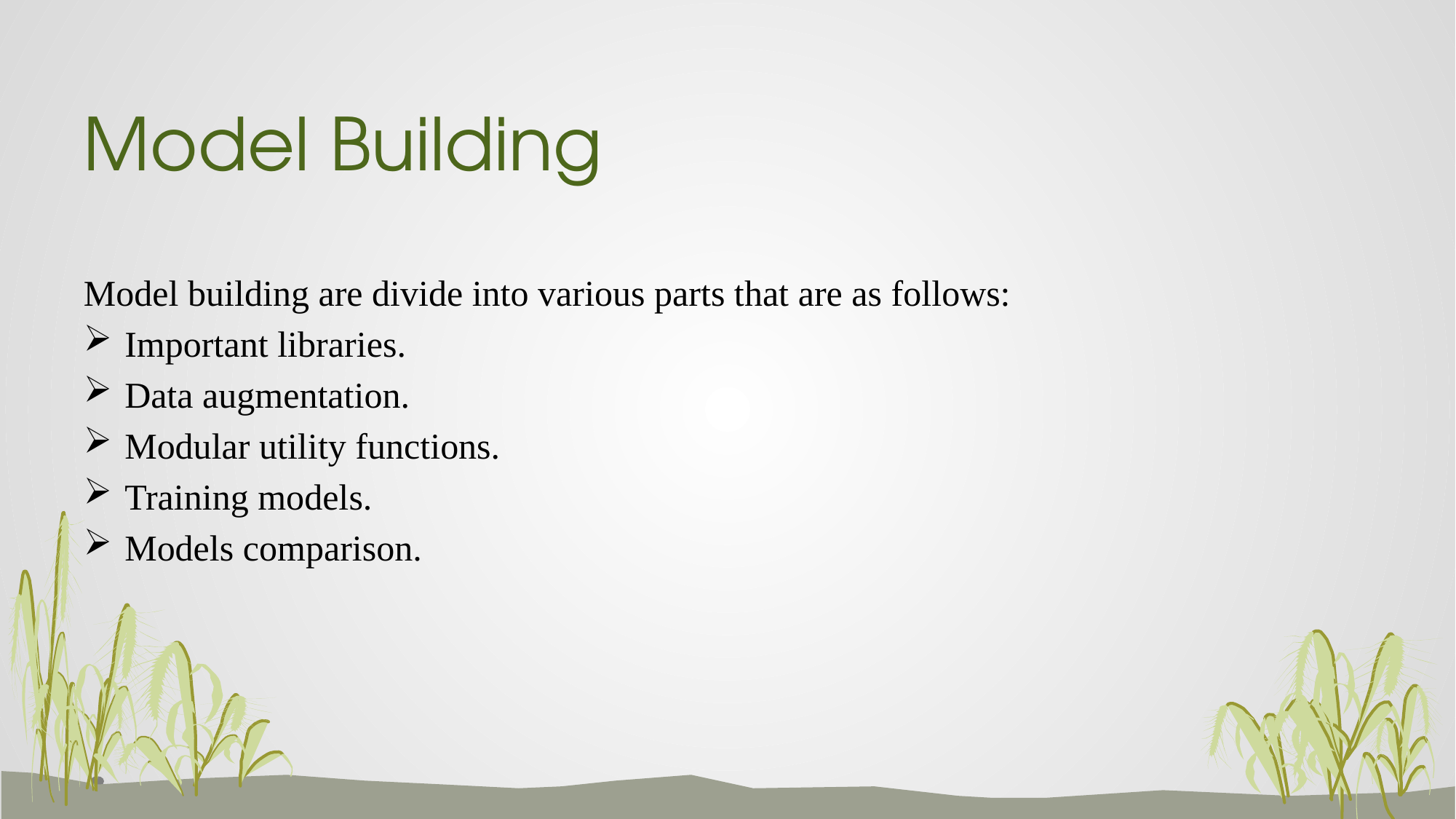

# Model Building
Model building are divide into various parts that are as follows:
Important libraries.
Data augmentation.
Modular utility functions.
Training models.
Models comparison.